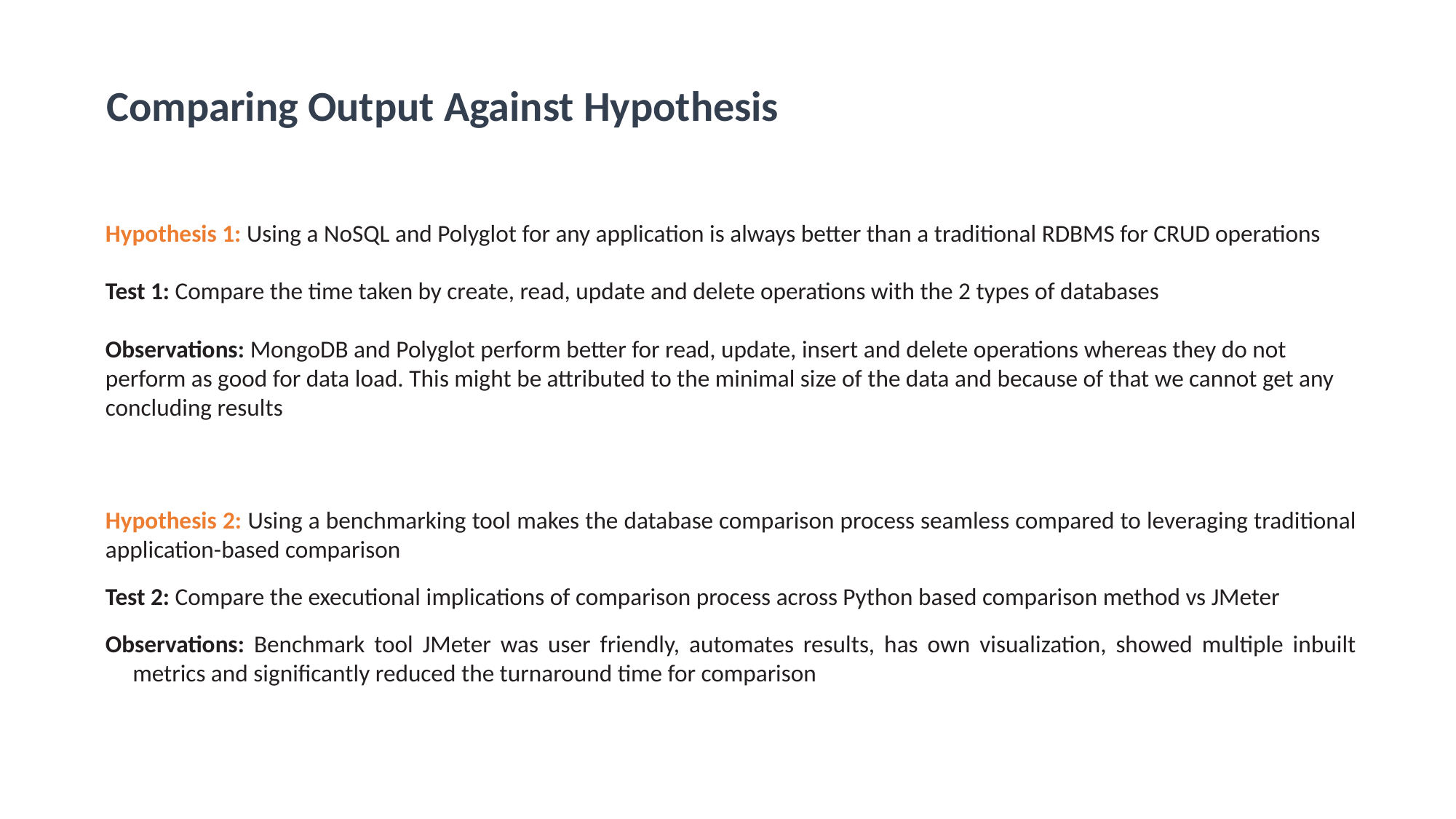

Comparing Output Against Hypothesis
Hypothesis 1: Using a NoSQL and Polyglot for any application is always better than a traditional RDBMS for CRUD operations

Test 1: Compare the time taken by create, read, update and delete operations with the 2 types of databases

Observations: MongoDB and Polyglot perform better for read, update, insert and delete operations whereas they do not perform as good for data load. This might be attributed to the minimal size of the data and because of that we cannot get any concluding results

Hypothesis 2: Using a benchmarking tool makes the database comparison process seamless compared to leveraging traditional application-based comparison
Test 2: Compare the executional implications of comparison process across Python based comparison method vs JMeter
Observations: Benchmark tool JMeter was user friendly, automates results, has own visualization, showed multiple inbuilt metrics and significantly reduced the turnaround time for comparison